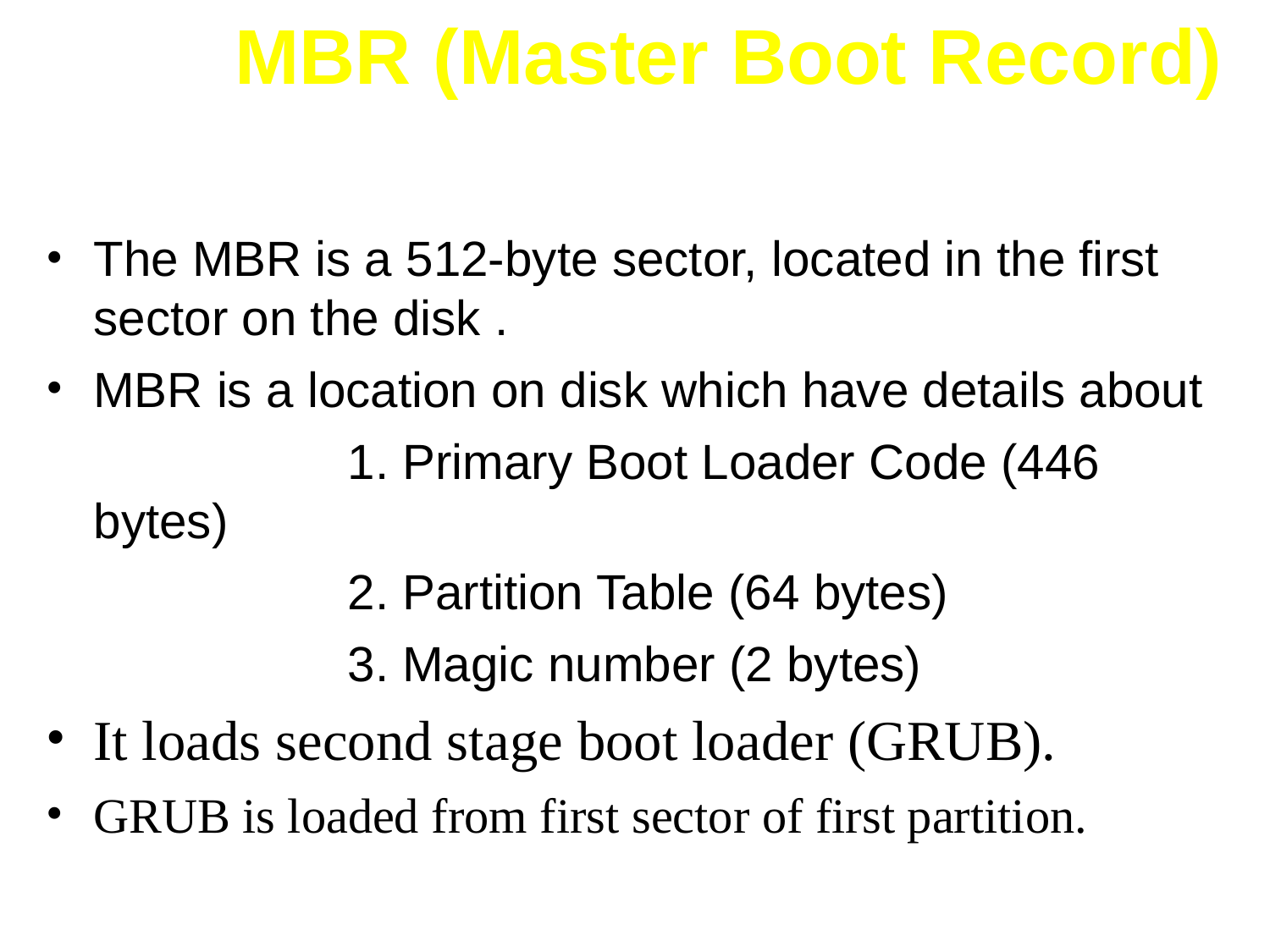

MBR (Master Boot Record)

The MBR is a 512-byte sector, located in the first sector on the disk .
MBR is a location on disk which have details about
			1. Primary Boot Loader Code (446 bytes)
			2. Partition Table (64 bytes)
			3. Magic number (2 bytes)
It loads second stage boot loader (GRUB).
GRUB is loaded from first sector of first partition.